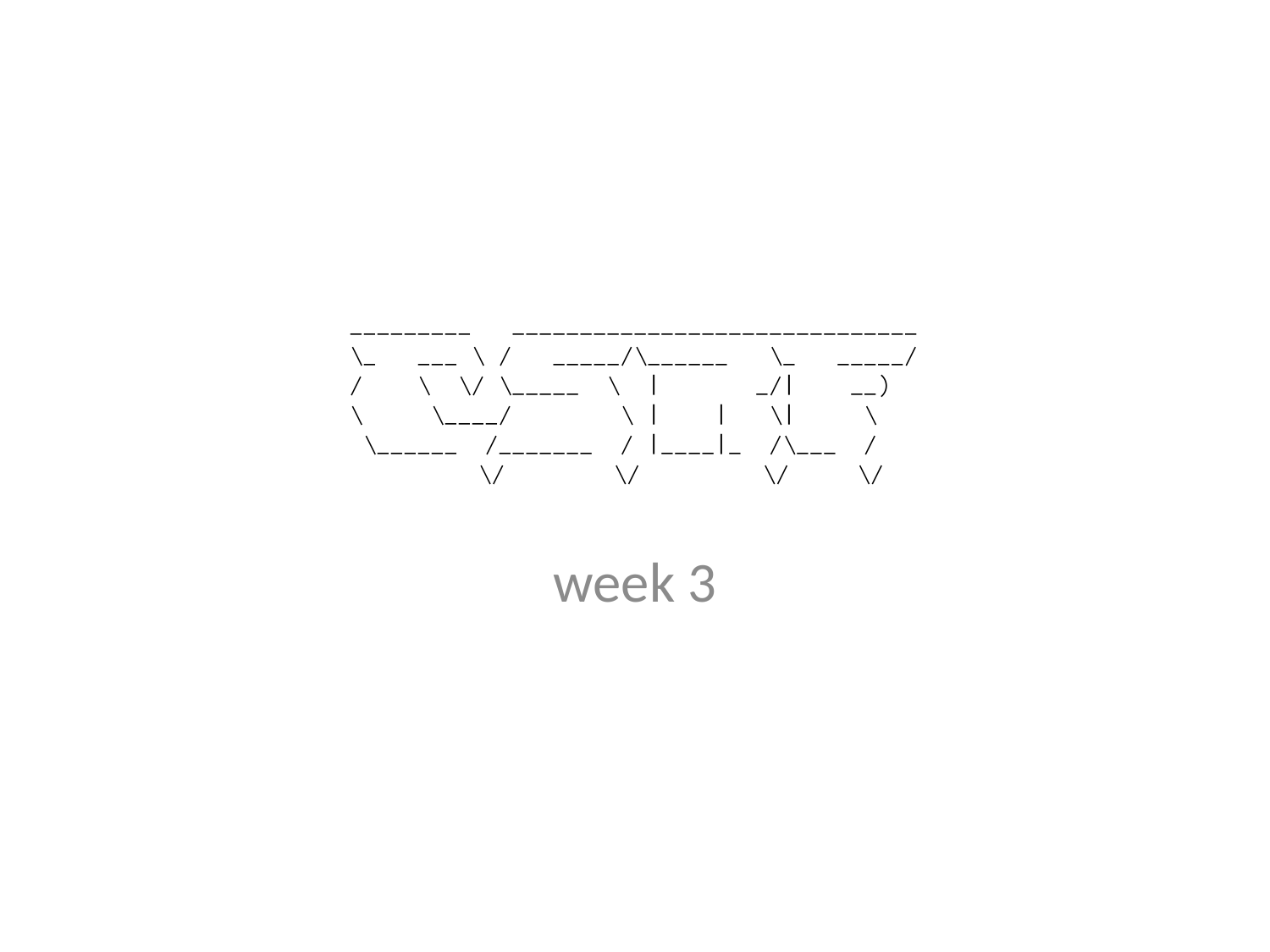

# _________   ______________________________ \_   ___ \ /   _____/\______   \_   _____/ /    \  \/ \_____  \  |       _/|    __) \     \____/        \ |    |   \|     \ \______  /_______  / |____|_  /\___  / \/        \/         \/     \/
week 3